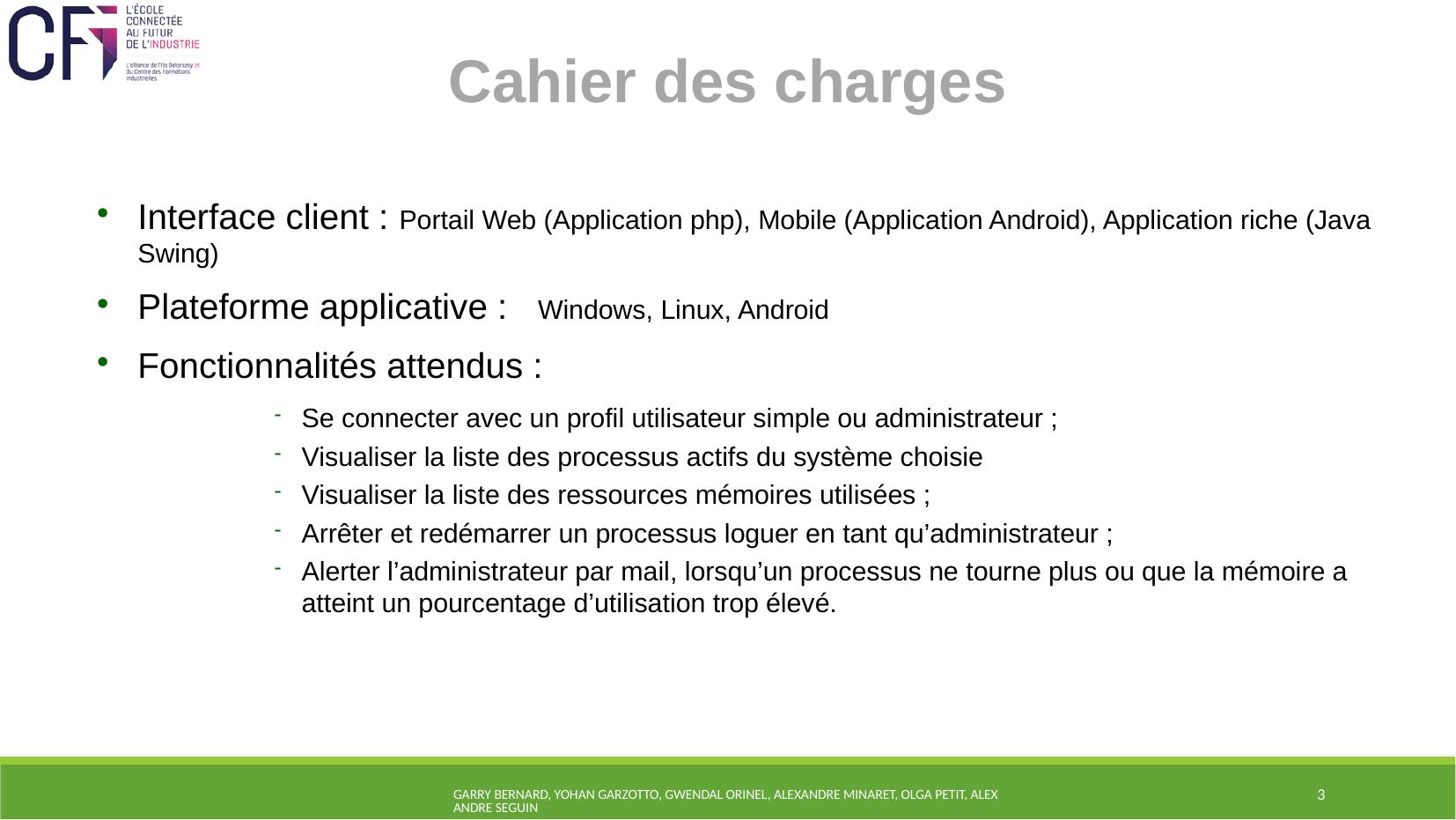

Cahier des charges

Interface client : Portail Web (Application php), Mobile (Application Android), Application riche (Java Swing)
Plateforme applicative :   Windows, Linux, Android
Fonctionnalités attendus :
Se connecter avec un profil utilisateur simple ou administrateur ;
Visualiser la liste des processus actifs du système choisie
Visualiser la liste des ressources mémoires utilisées ;
Arrêter et redémarrer un processus loguer en tant qu’administrateur ;
Alerter l’administrateur par mail, lorsqu’un processus ne tourne plus ou que la mémoire a atteint un pourcentage d’utilisation trop élevé.

Garry Bernard, Yohan Garzotto, Gwendal Orinel, Alexandre Minaret, Olga Petit, Alexandre Seguin
3